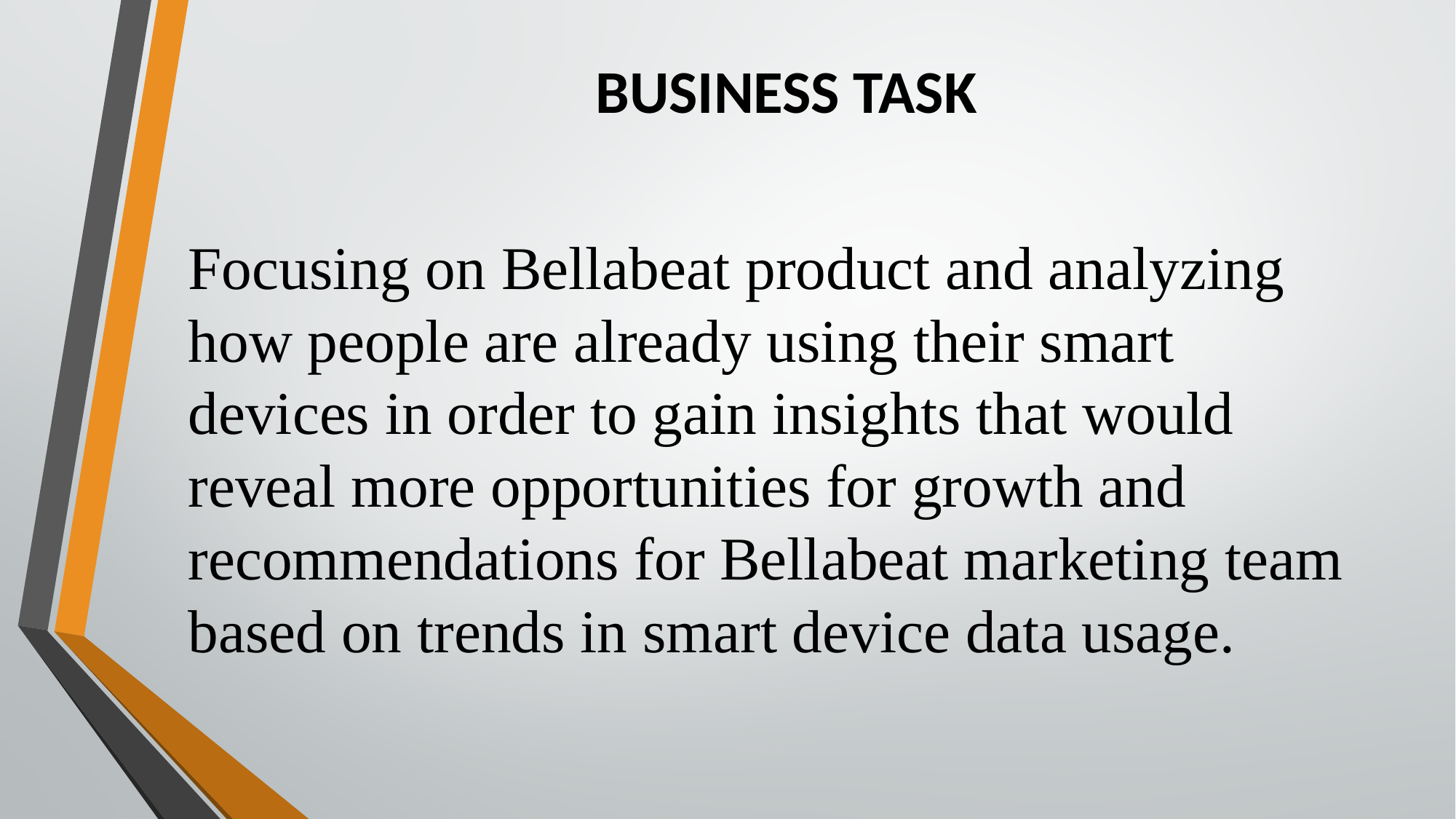

# BUSINESS TASK
Focusing on Bellabeat product and analyzing how people are already using their smart devices in order to gain insights that would reveal more opportunities for growth and recommendations for Bellabeat marketing team based on trends in smart device data usage.